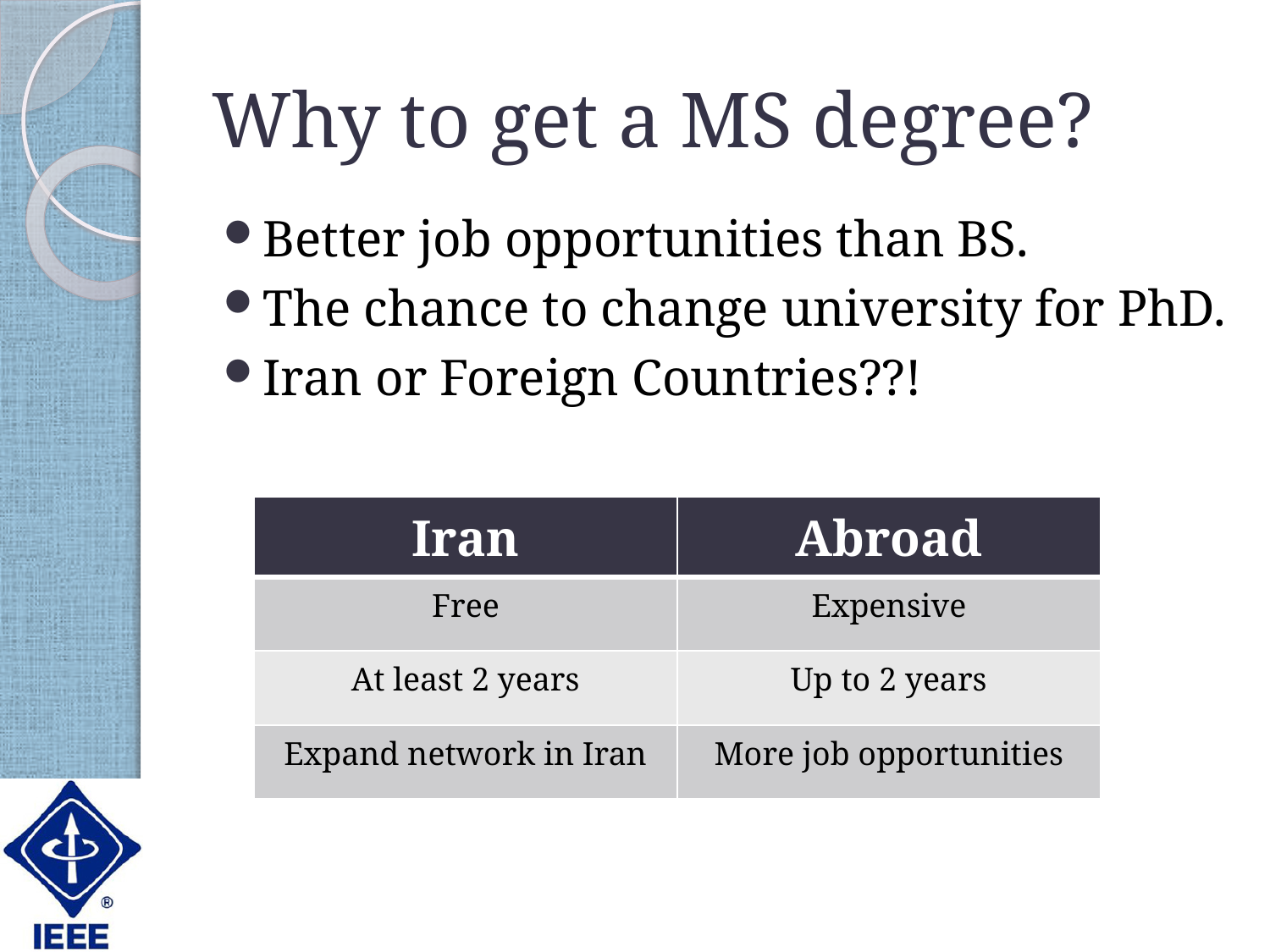

# Why to get a MS degree?
Better job opportunities than BS.
The chance to change university for PhD.
Iran or Foreign Countries??!

| Iran | Abroad |
| --- | --- |
| Free | Expensive |
| At least 2 years | Up to 2 years |
| Expand network in Iran | More job opportunities |